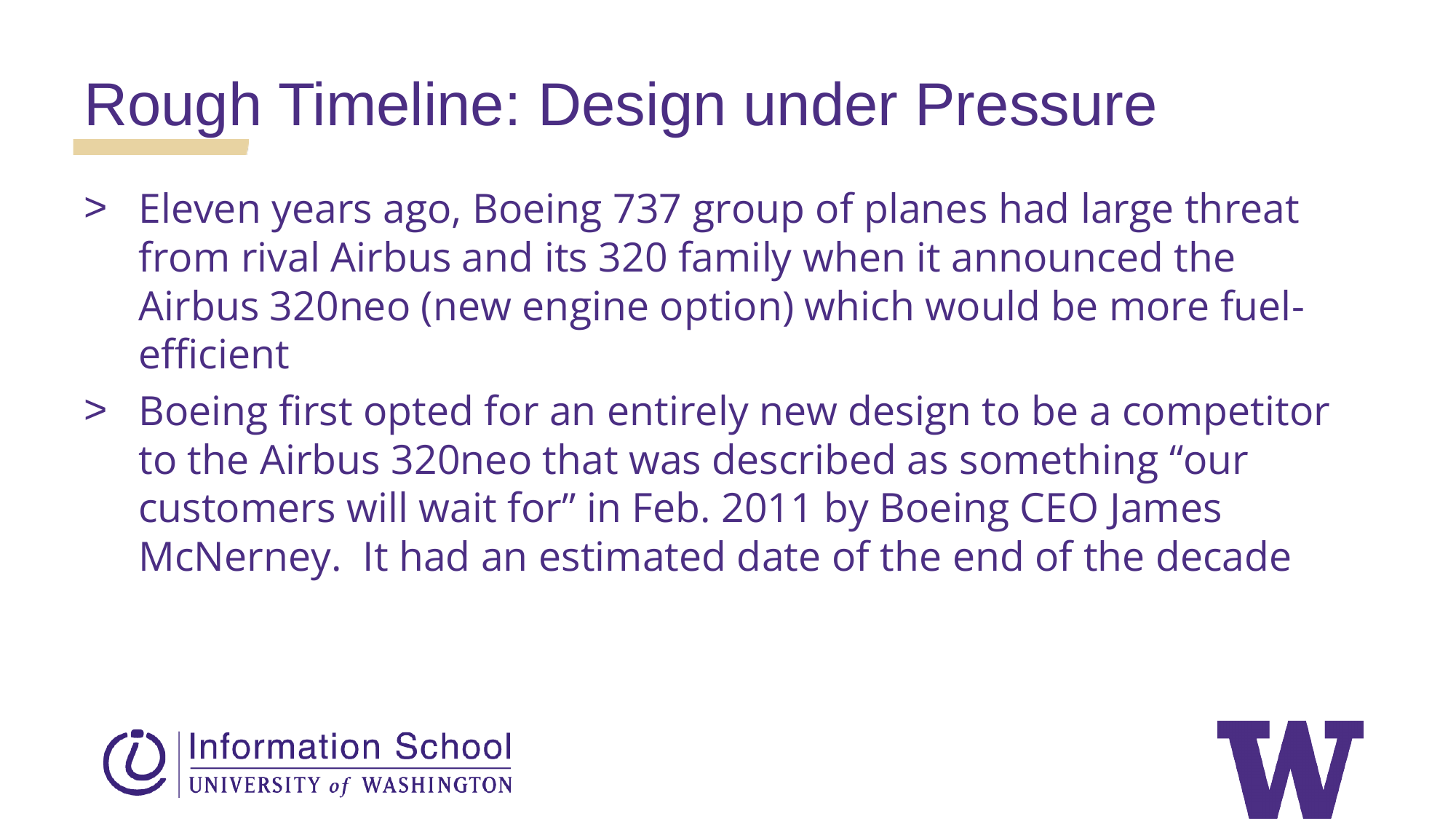

Rough Timeline: Design under Pressure
Eleven years ago, Boeing 737 group of planes had large threat from rival Airbus and its 320 family when it announced the Airbus 320neo (new engine option) which would be more fuel-efficient
Boeing first opted for an entirely new design to be a competitor to the Airbus 320neo that was described as something “our customers will wait for” in Feb. 2011 by Boeing CEO James McNerney.  It had an estimated date of the end of the decade